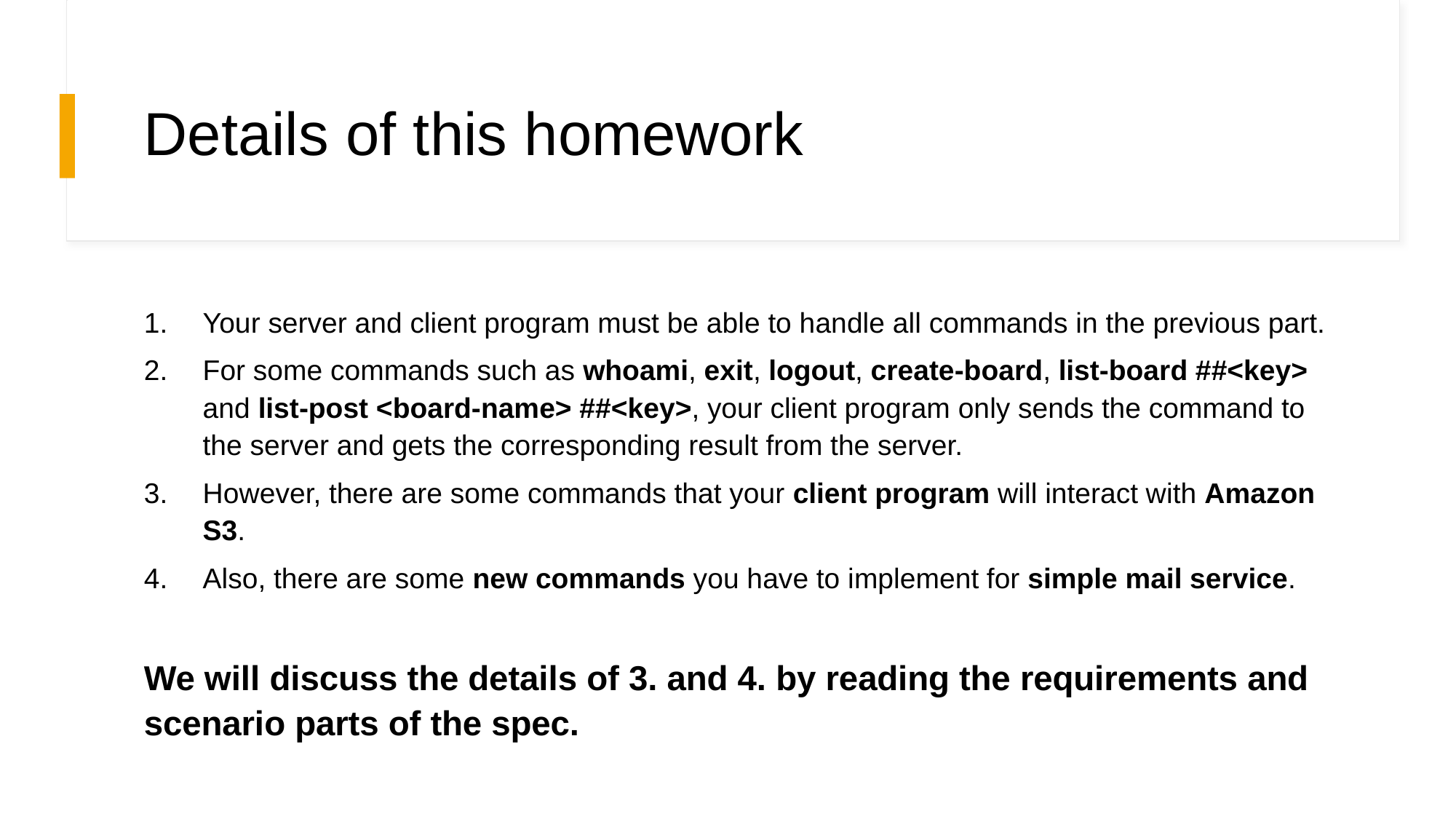

# Details of this homework
Your server and client program must be able to handle all commands in the previous part.
For some commands such as whoami, exit, logout, create-board, list-board ##<key> and list-post <board-name> ##<key>, your client program only sends the command to the server and gets the corresponding result from the server.
However, there are some commands that your client program will interact with Amazon S3.
Also, there are some new commands you have to implement for simple mail service.

We will discuss the details of 3. and 4. by reading the requirements and scenario parts of the spec.